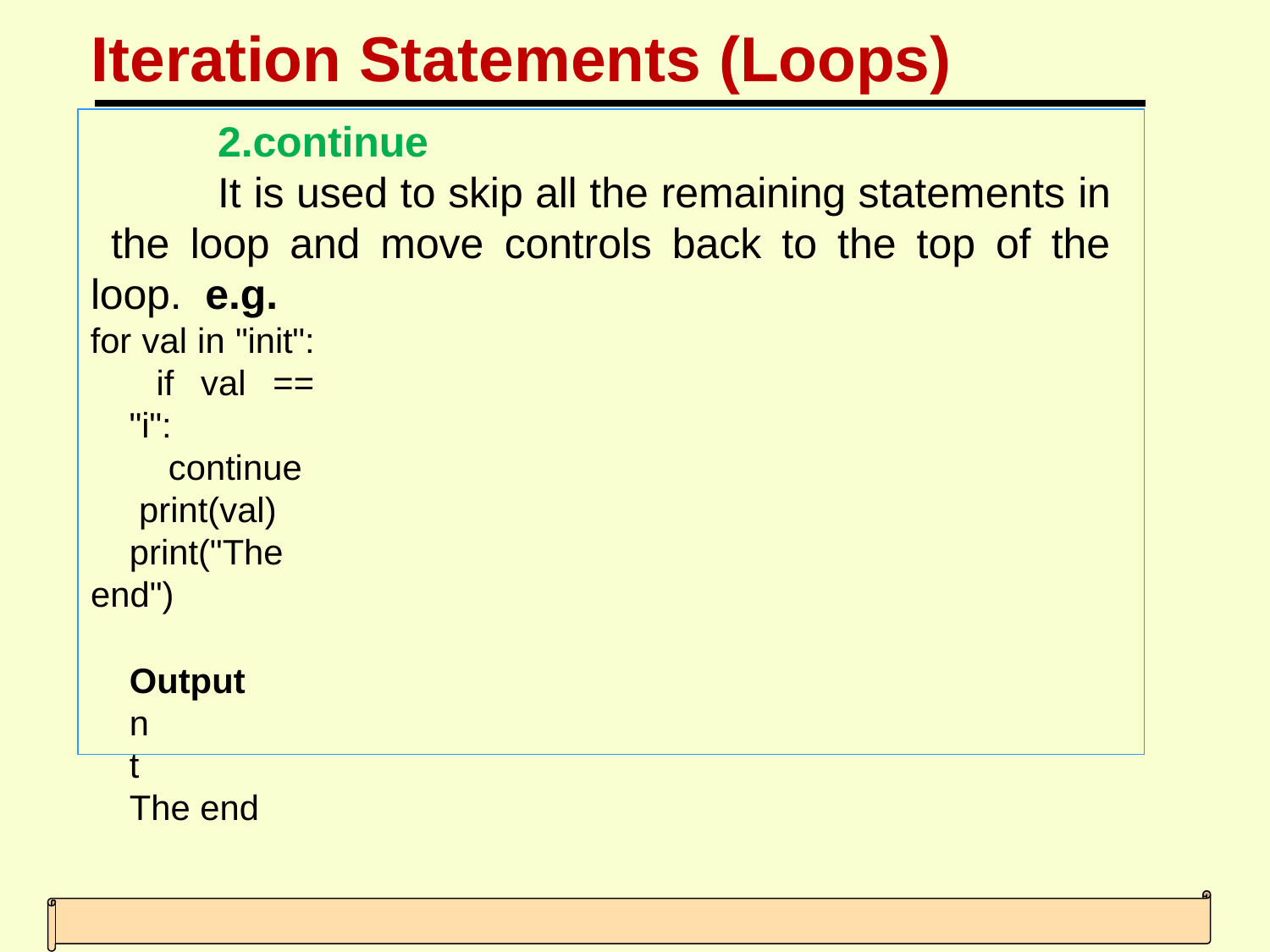

# Iteration Statements (Loops)

2.continue
It is used to skip all the remaining statements in  the loop and move controls back to the top of the loop.  e.g.
for val in "init":  if val == "i":
continue  print(val)
print("The end")

Output
n
t
The end